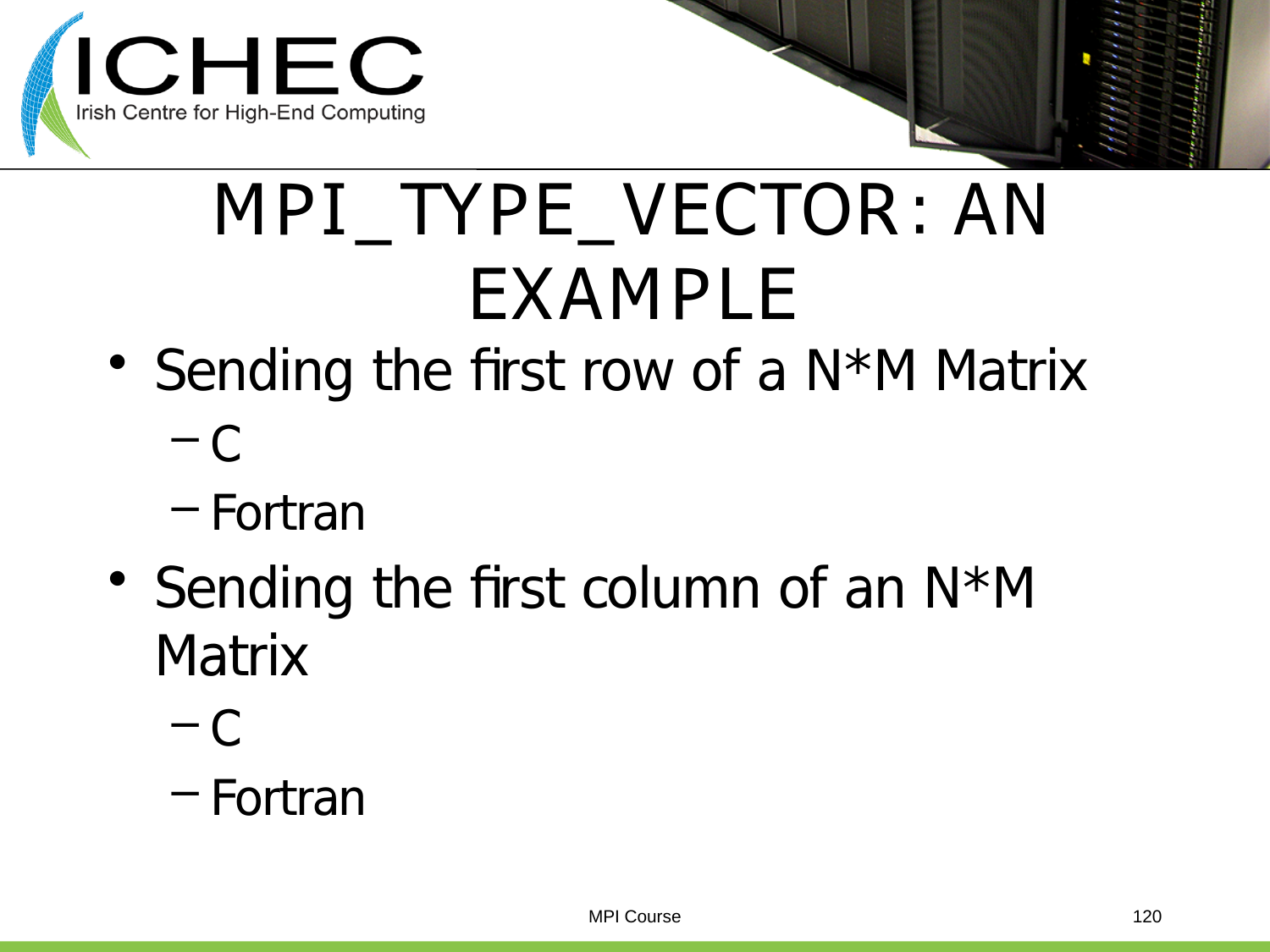

# MPI_TYPE_VECTOR: AN EXAMPLE
Sending the first row of a N*M Matrix
C
Fortran
Sending the first column of an N*M Matrix
C
Fortran
MPI Course
120